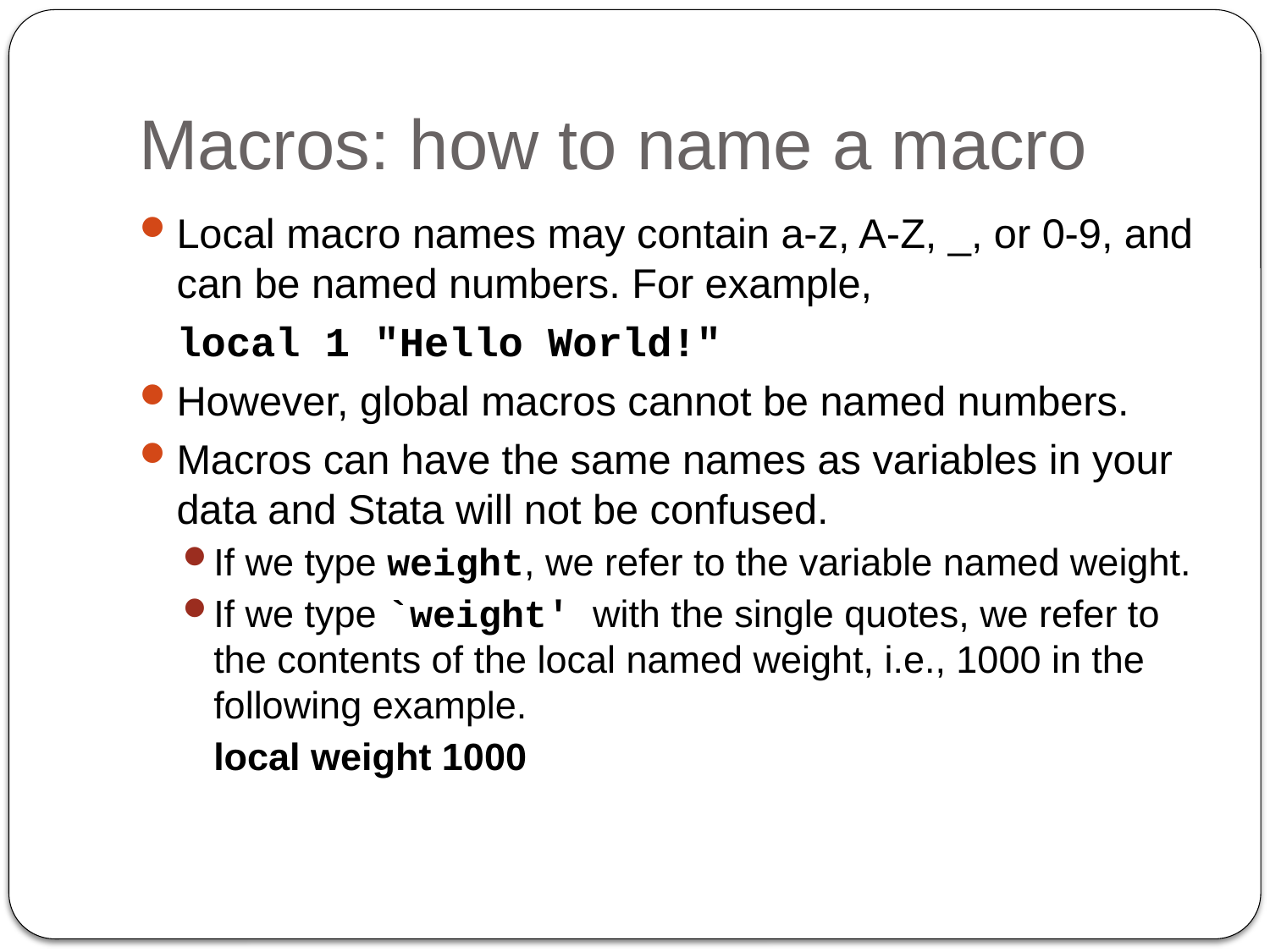

# Macros: how to name a macro
Local macro names may contain a-z, A-Z, _, or 0-9, and can be named numbers. For example,
	local 1 "Hello World!"
However, global macros cannot be named numbers.
Macros can have the same names as variables in your data and Stata will not be confused.
If we type weight, we refer to the variable named weight.
If we type `weight' with the single quotes, we refer to the contents of the local named weight, i.e., 1000 in the following example.
	local weight 1000